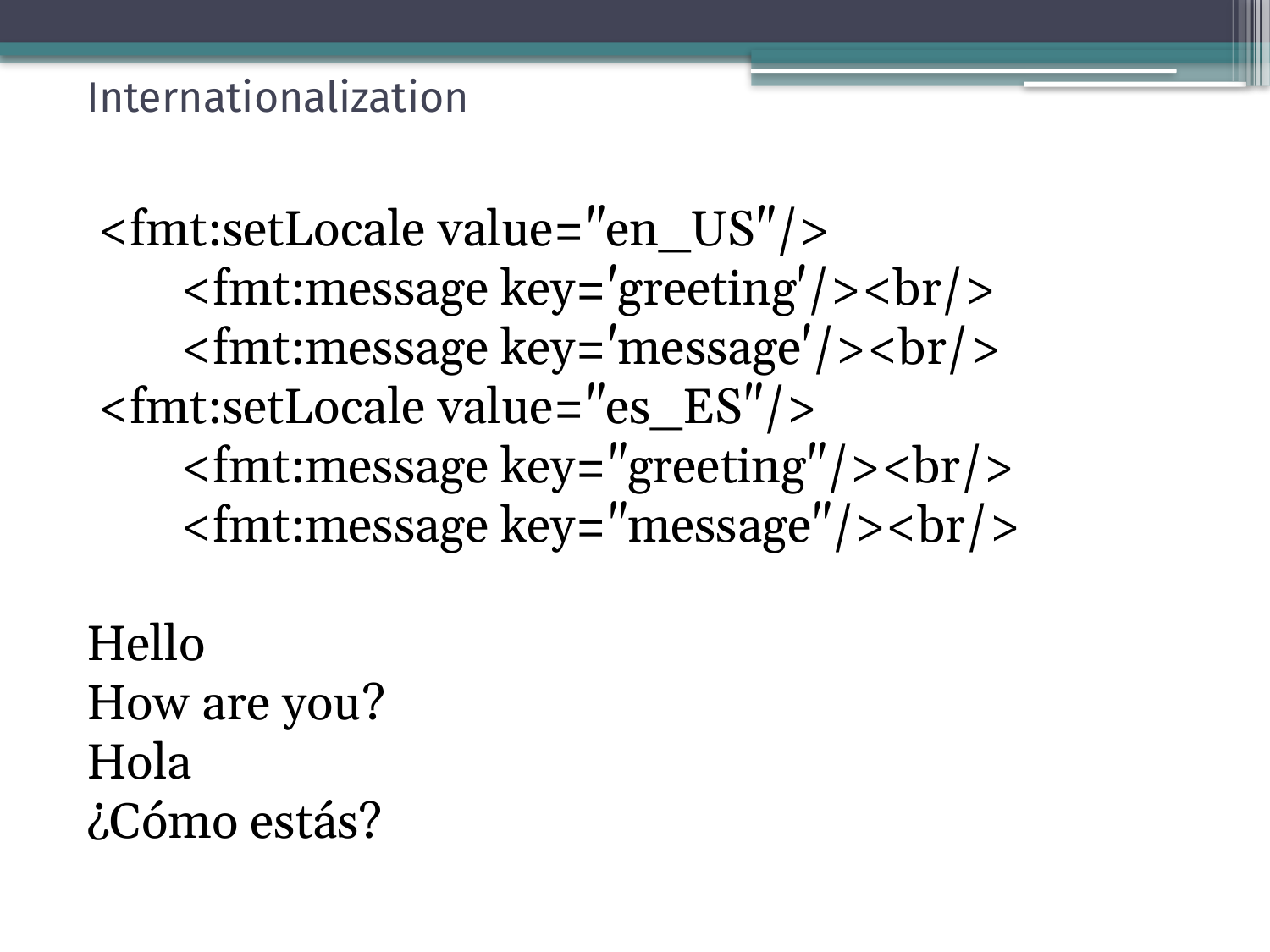

# Internationalization
 <fmt:setLocale value="en_US"/>
        <fmt:message key='greeting'/><br/>
        <fmt:message key='message'/><br/>
 <fmt:setLocale value="es_ES"/>
        <fmt:message key="greeting"/><br/>
        <fmt:message key="message"/><br/>

Hello
How are you?
Hola
¿Cómo estás?